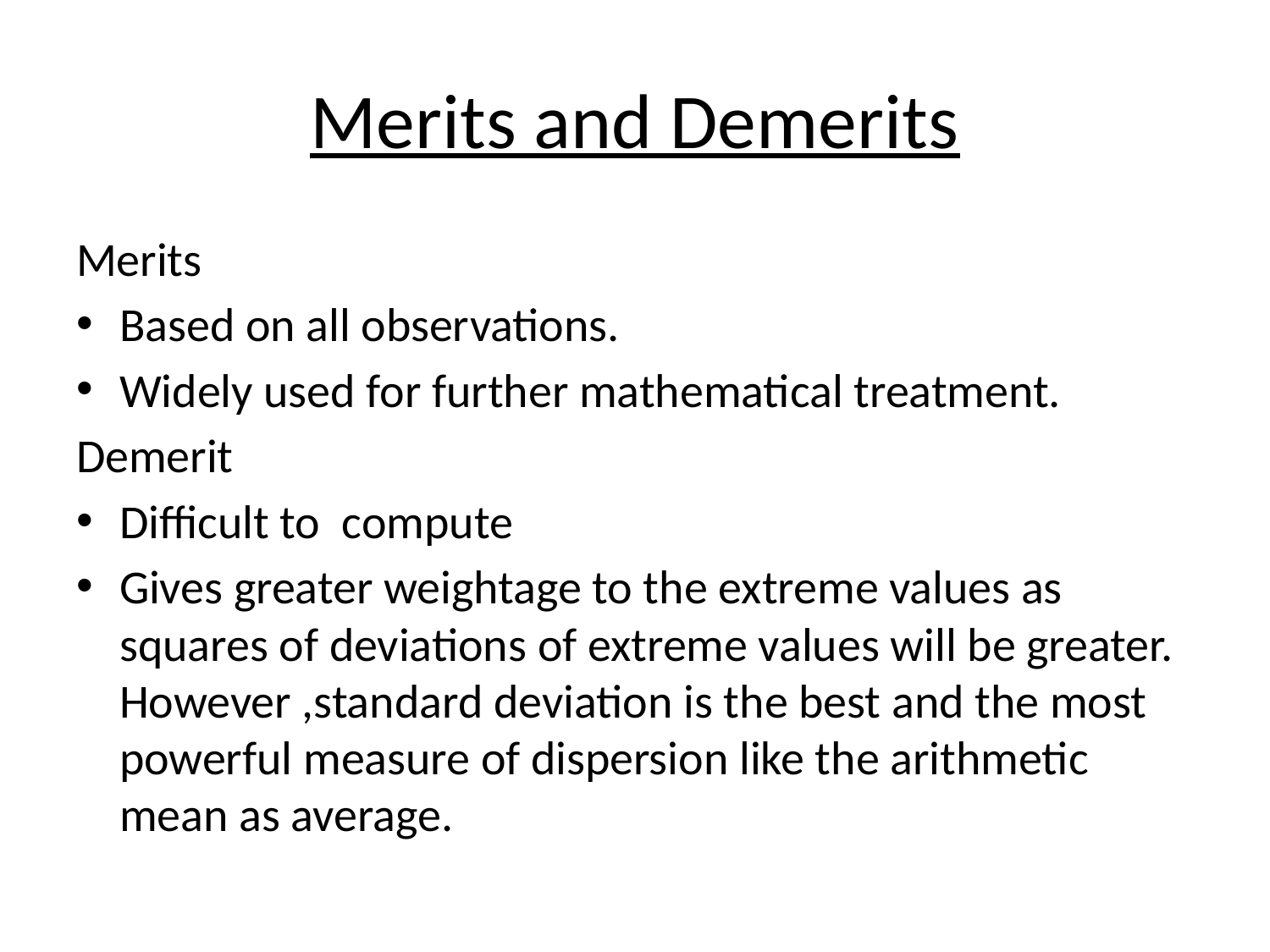

# Merits and Demerits
Merits
Based on all observations.
Widely used for further mathematical treatment.
Demerit
Difficult to  compute
Gives greater weightage to the extreme values as squares of deviations of extreme values will be greater. However ,standard deviation is the best and the most powerful measure of dispersion like the arithmetic mean as average.